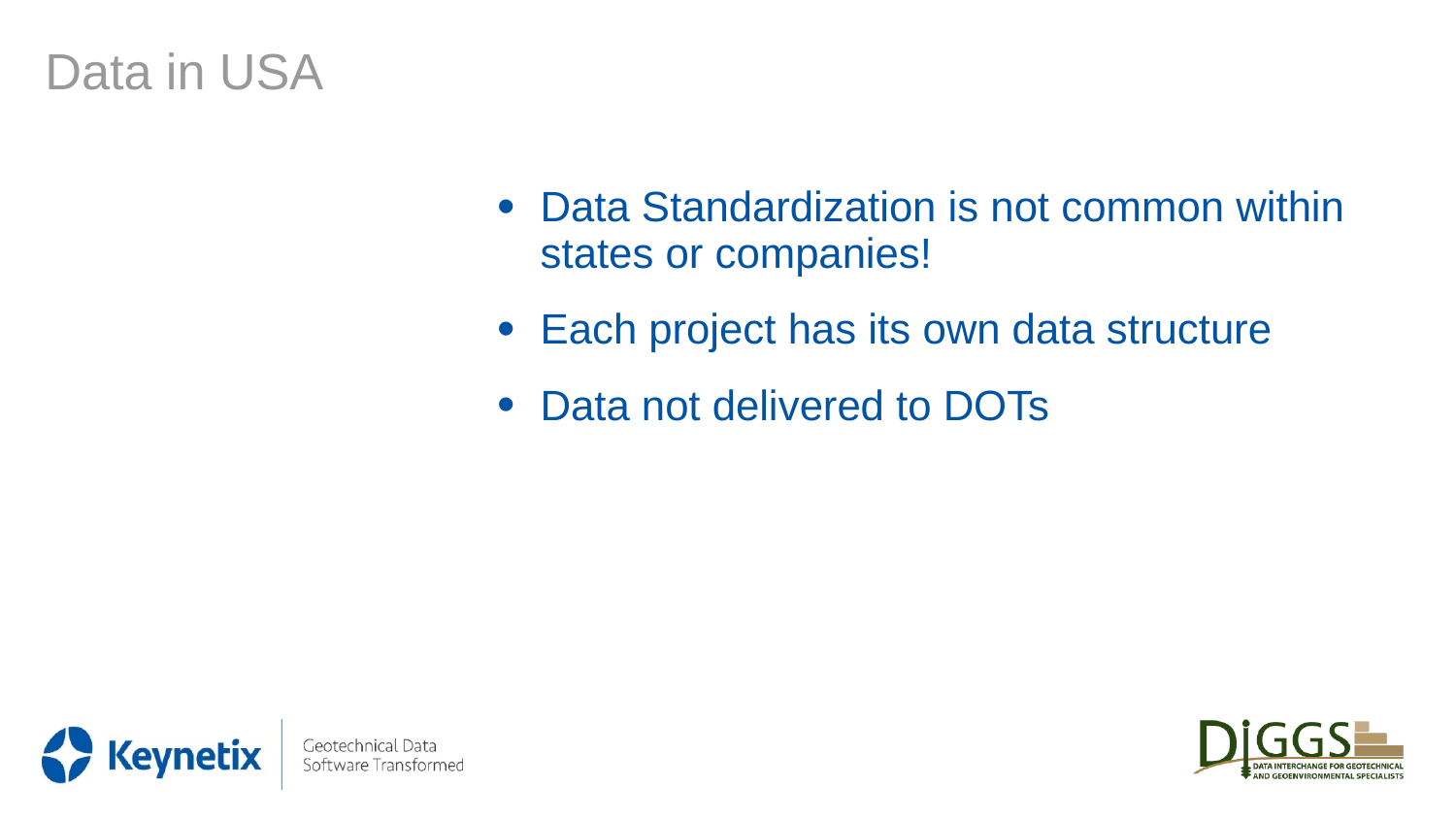

# Data in USA
Data Standardization is not common within states or companies!
Each project has its own data structure
Data not delivered to DOTs